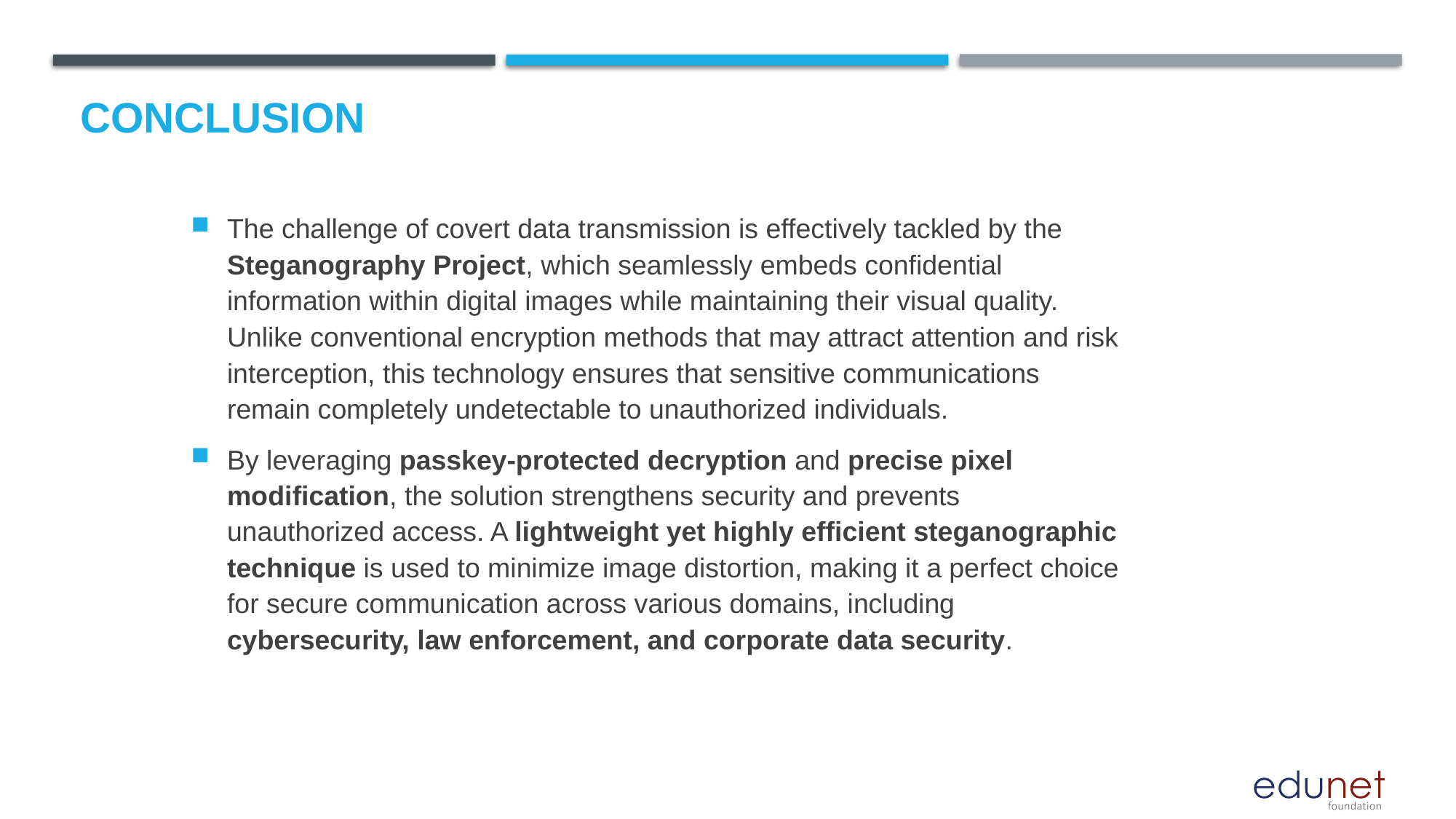

# Conclusion
The challenge of covert data transmission is effectively tackled by the Steganography Project, which seamlessly embeds confidential information within digital images while maintaining their visual quality. Unlike conventional encryption methods that may attract attention and risk interception, this technology ensures that sensitive communications remain completely undetectable to unauthorized individuals.
By leveraging passkey-protected decryption and precise pixel modification, the solution strengthens security and prevents unauthorized access. A lightweight yet highly efficient steganographic technique is used to minimize image distortion, making it a perfect choice for secure communication across various domains, including cybersecurity, law enforcement, and corporate data security.